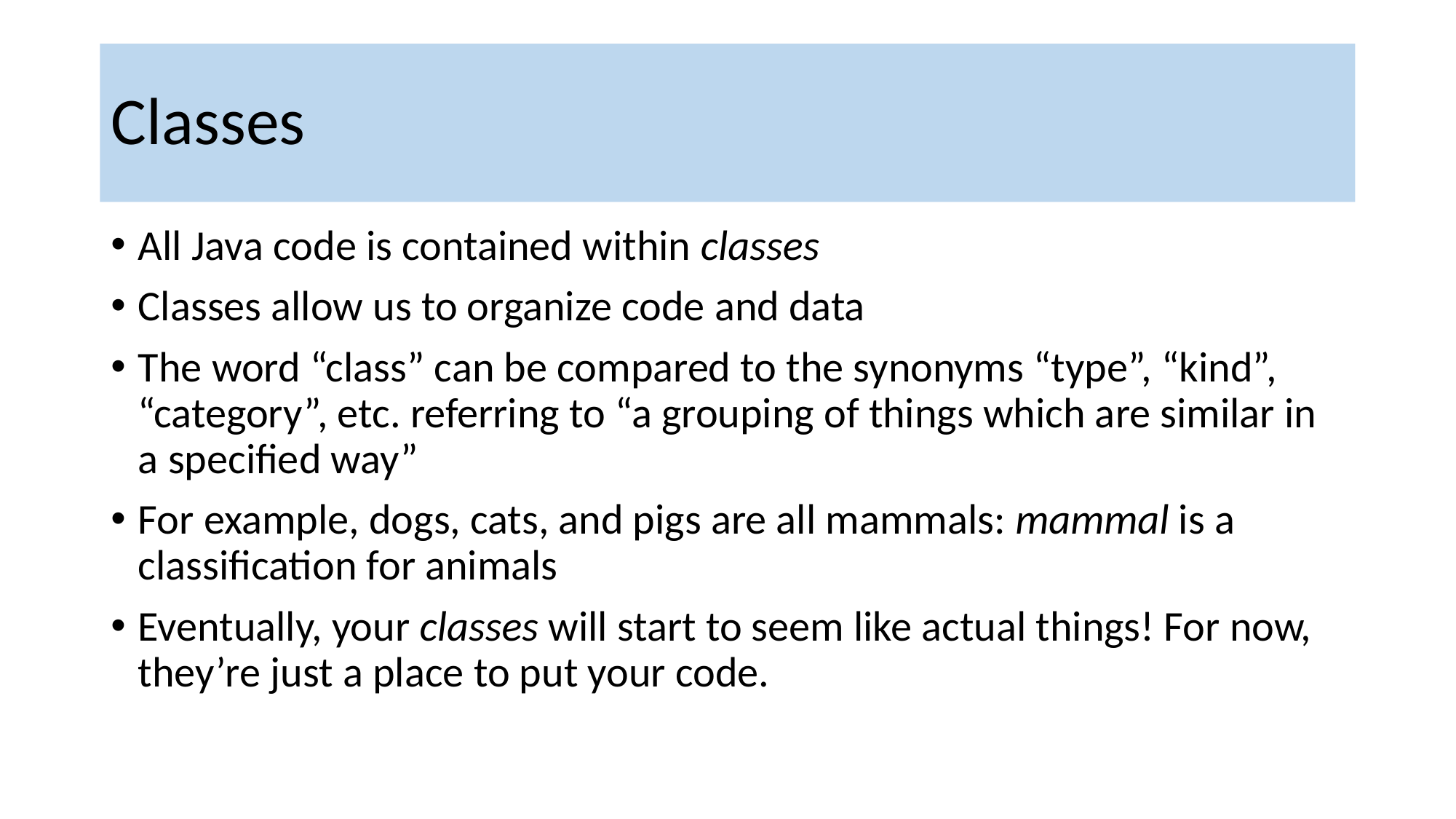

# Classes
All Java code is contained within classes
Classes allow us to organize code and data
The word “class” can be compared to the synonyms “type”, “kind”, “category”, etc. referring to “a grouping of things which are similar in a specified way”
For example, dogs, cats, and pigs are all mammals: mammal is a classification for animals
Eventually, your classes will start to seem like actual things! For now, they’re just a place to put your code.